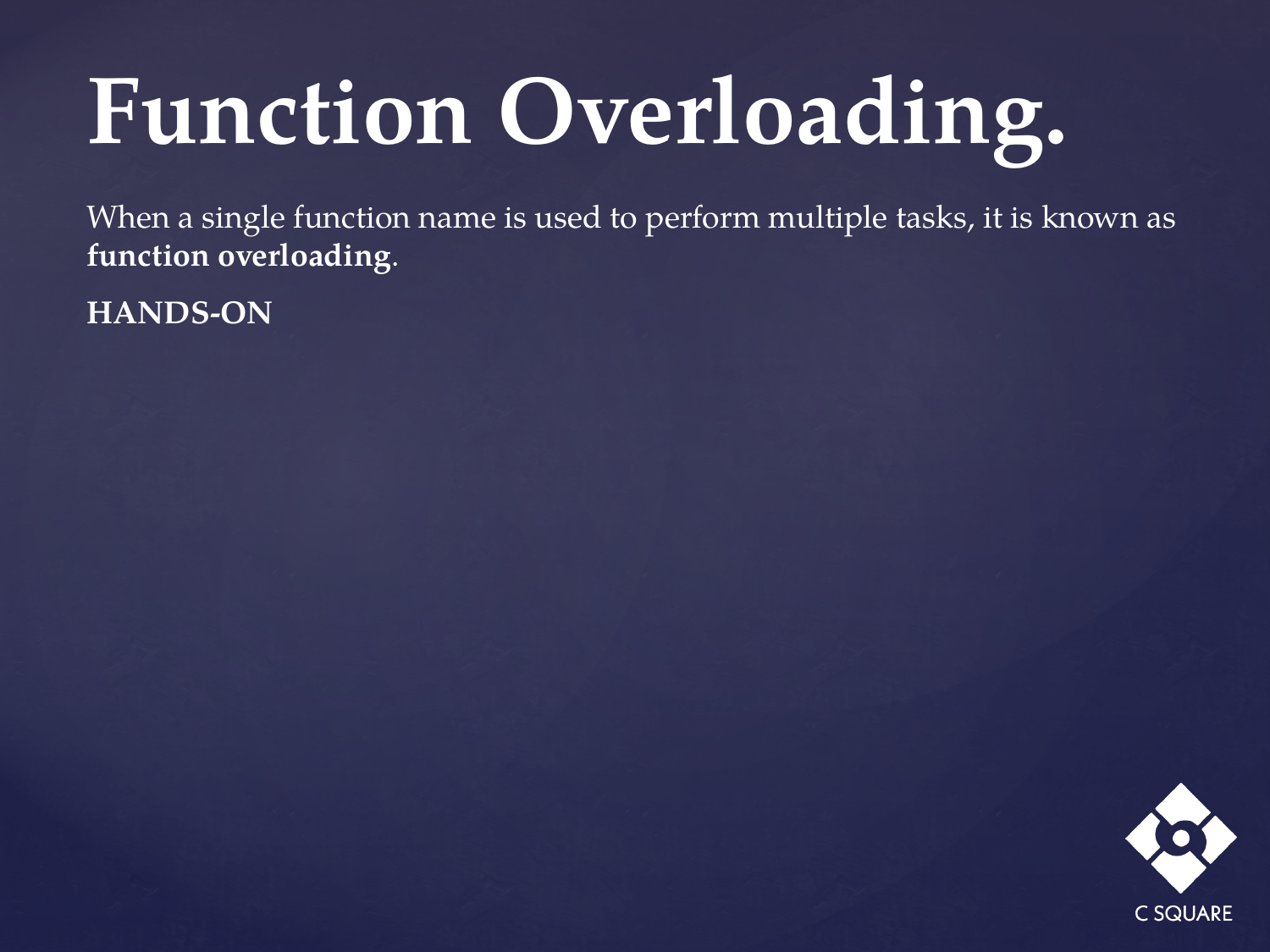

Function Overloading.
When a single function name is used to perform multiple tasks, it is known as function overloading.

HANDS-ON